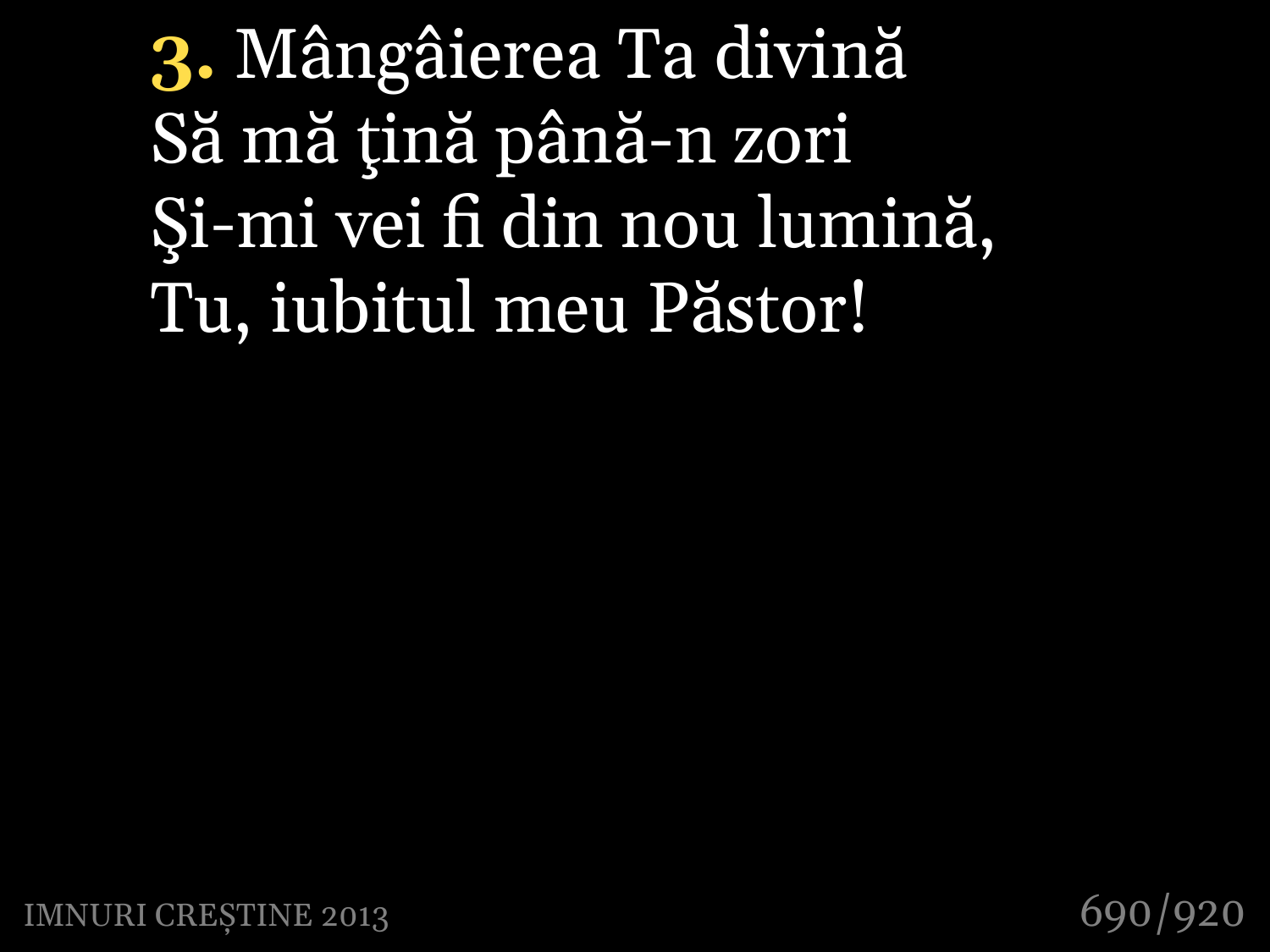

3. Mângâierea Ta divină
Să mă ţină până-n zori
Şi-mi vei fi din nou lumină,
Tu, iubitul meu Păstor!
690/920
IMNURI CREȘTINE 2013